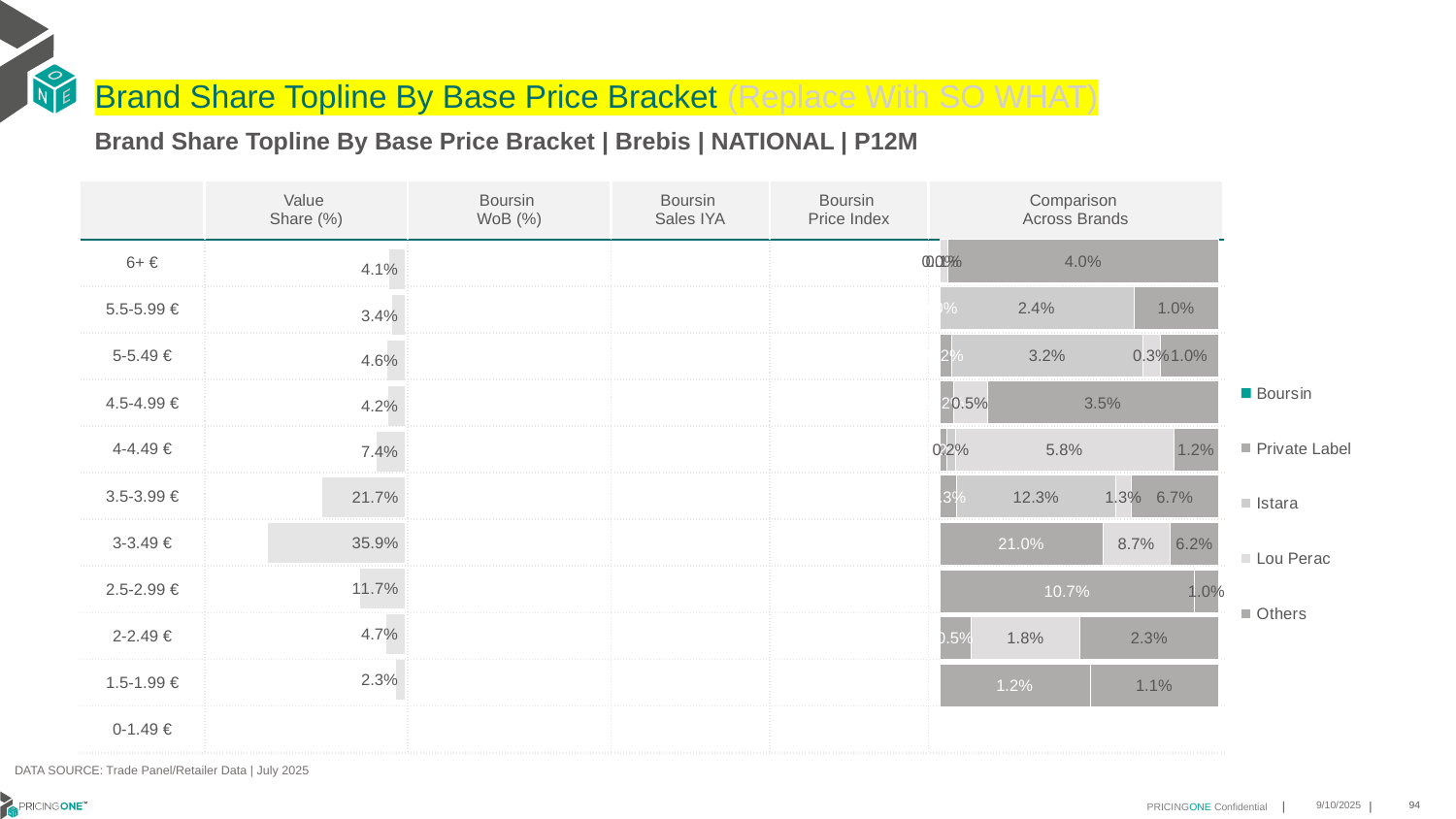

# Brand Share Topline By Base Price Bracket (Replace With SO WHAT)
Brand Share Topline By Base Price Bracket | Brebis | NATIONAL | P12M
|  | Value Share (%) | Boursin WoB (%) | Boursin Sales IYA | Boursin Price Index | Comparison Across Brands |
| --- | --- | --- | --- | --- | --- |
| 6+ € |  |  |  |  |  |
| 5.5-5.99 € |  |  |  |  |  |
| 5-5.49 € |  |  |  |  |  |
| 4.5-4.99 € |  |  |  |  |  |
| 4-4.49 € |  |  |  |  |  |
| 3.5-3.99 € |  |  |  |  |  |
| 3-3.49 € |  |  |  |  |  |
| 2.5-2.99 € |  |  |  |  |  |
| 2-2.49 € |  |  |  |  |  |
| 1.5-1.99 € |  |  |  |  |  |
| 0-1.49 € |  |  |  |  |  |

### Chart

| Category | Boursin | Private Label | Istara | Lou Perac | Others |
|---|---|---|---|---|---|
| 6+ € | None | 0.00012067234970202518 | 5.693234727961436e-07 | 0.0011224575664137333 | 0.03998553773019913 |
| 5.5-5.99 € | None | 2.840560731291398e-06 | 0.02379296670621769 | None | 0.010412338824070604 |
| 5-5.49 € | None | 0.002000832835447843 | 0.03181211797259357 | 0.0028526376568739032 | 0.009723402912293065 |
| 4.5-4.99 € | None | 0.0020922698191585174 | None | 0.005145061016516401 | 0.0351257077735536 |
| 4-4.49 € | None | 0.0019837289047332017 | 0.0021253269203768297 | 0.057721799067503875 | 0.011768146334738484 |
| 3.5-3.99 € | None | 0.01335072022992722 | 0.12330438662645596 | 0.012534031764833841 | 0.0674730140371063 |
| 3-3.49 € | None | 0.20974885772815974 | None | 0.0865876680683774 | 0.06216544750890274 |
| 2.5-2.99 € | None | 0.10680264267358276 | None | None | 0.010004969709386895 |
| 2-2.49 € | None | 0.005384970293973082 | None | 0.01842608151745492 | 0.023439762057674576 |
| 1.5-1.99 € | None | 0.012408671581430282 | None | None | 0.01058018022915706 |
| 0-1.49 € | None | None | None | None | None |

### Chart

| Category | Value Share |
|---|---|
|  | 0.04122923696978768 |

### Chart

| Category | Brand WoB % |
|---|---|
|  | None |
DATA SOURCE: Trade Panel/Retailer Data | July 2025

9/10/2025
94